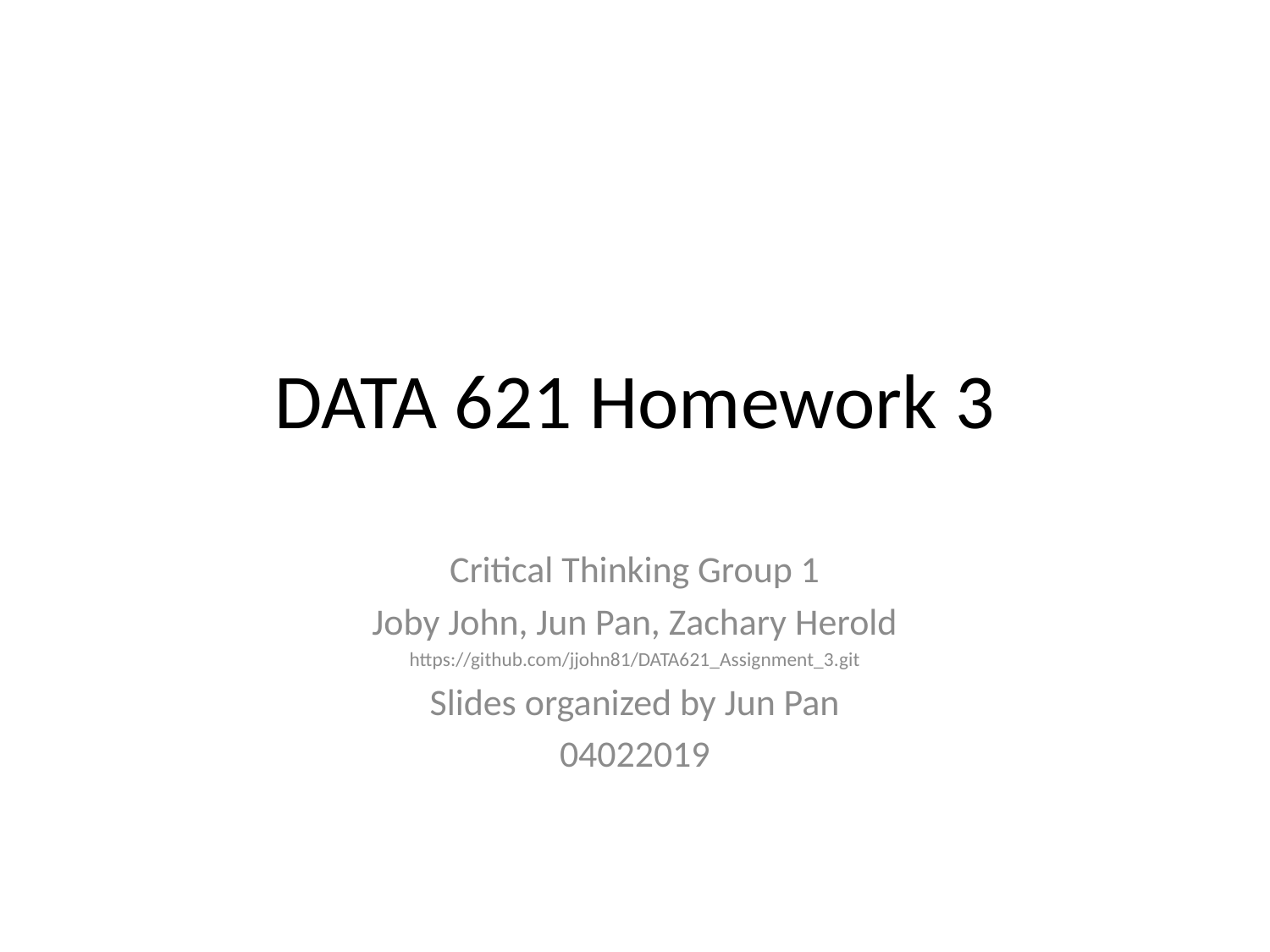

# DATA 621 Homework 3
Critical Thinking Group 1
Joby John, Jun Pan, Zachary Herold
https://github.com/jjohn81/DATA621_Assignment_3.git
Slides organized by Jun Pan
04022019